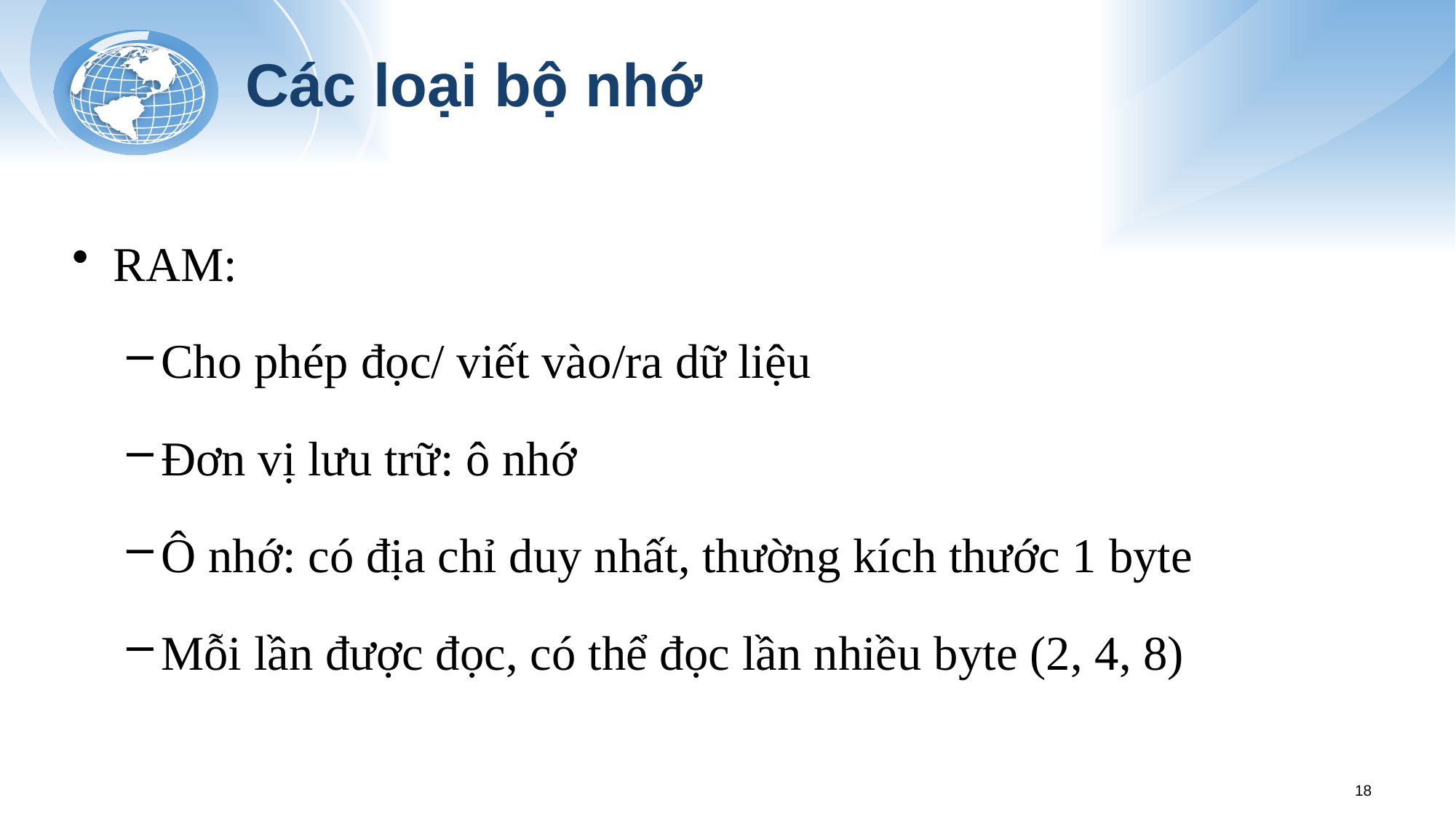

# Các loại bộ nhớ
RAM:
Cho phép đọc/ viết vào/ra dữ liệu
Đơn vị lưu trữ: ô nhớ
Ô nhớ: có địa chỉ duy nhất, thường kích thước 1 byte
Mỗi lần được đọc, có thể đọc lần nhiều byte (2, 4, 8)
18